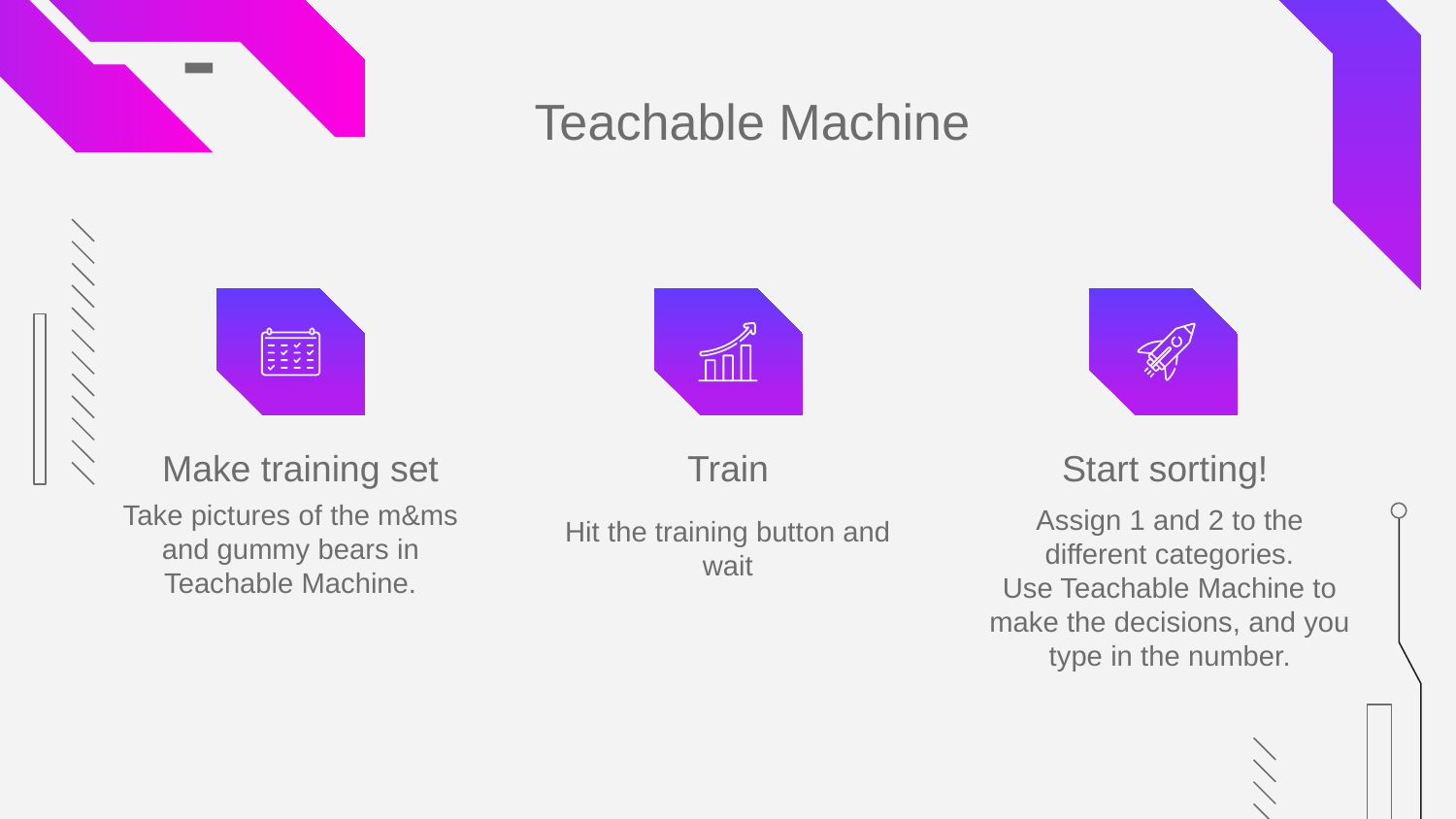

Teachable Machine

# Make training set
Train
Start sorting!
Take pictures of the m&ms and gummy bears in Teachable Machine.
Hit the training button and wait
Assign 1 and 2 to the different categories.
Use Teachable Machine to make the decisions, and you type in the number.